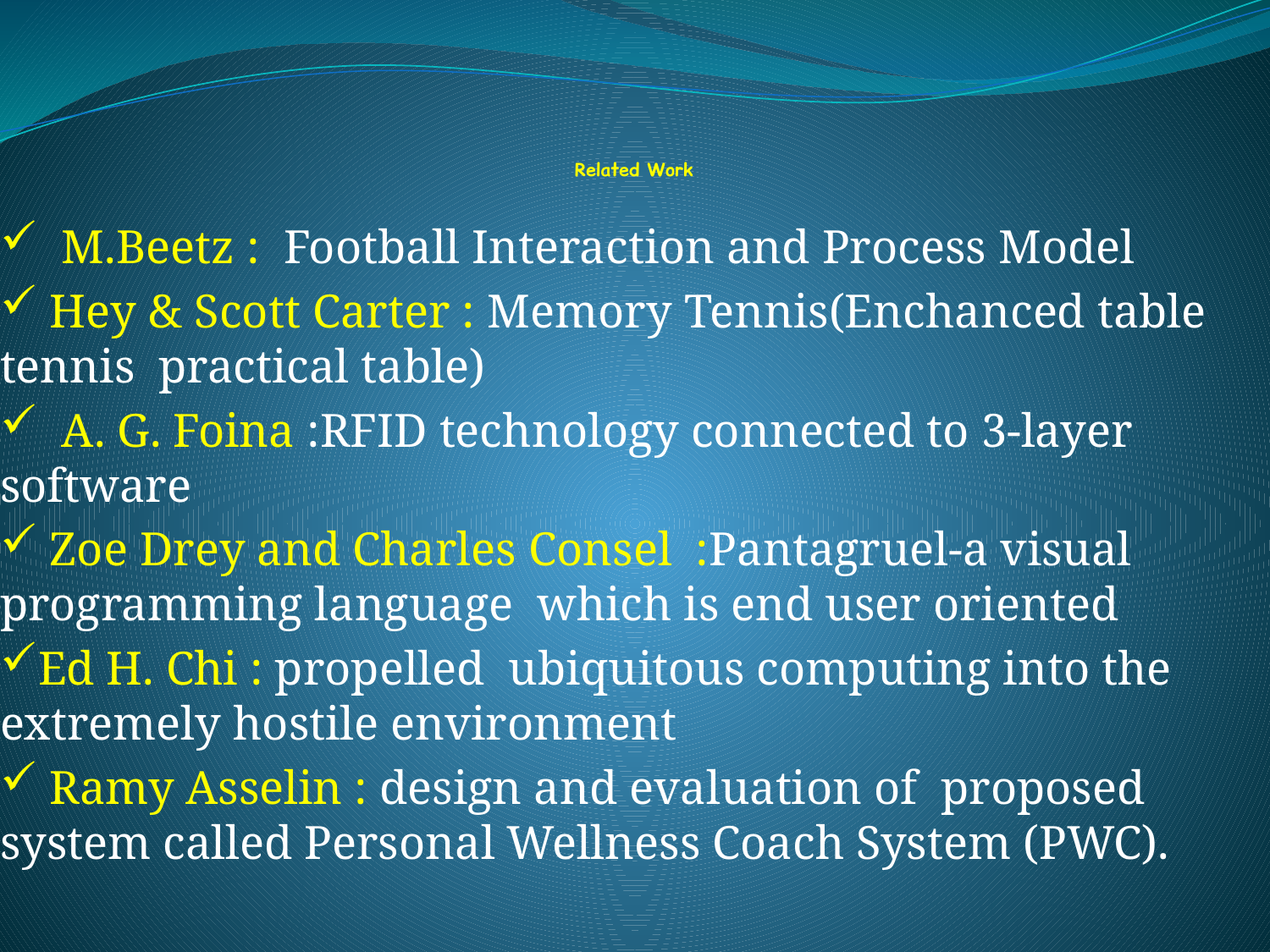

# Related Work
  M.Beetz :  Football Interaction and Process Model
 Hey & Scott Carter : Memory Tennis(Enchanced table tennis  practical table)
  A. G. Foina :RFID technology connected to 3-layer software
 Zoe Drey and Charles Consel  :Pantagruel-a visual programming language  which is end user oriented
Ed H. Chi : propelled  ubiquitous computing into the extremely hostile environment
 Ramy Asselin : design and evaluation of  proposed system called Personal Wellness Coach System (PWC).